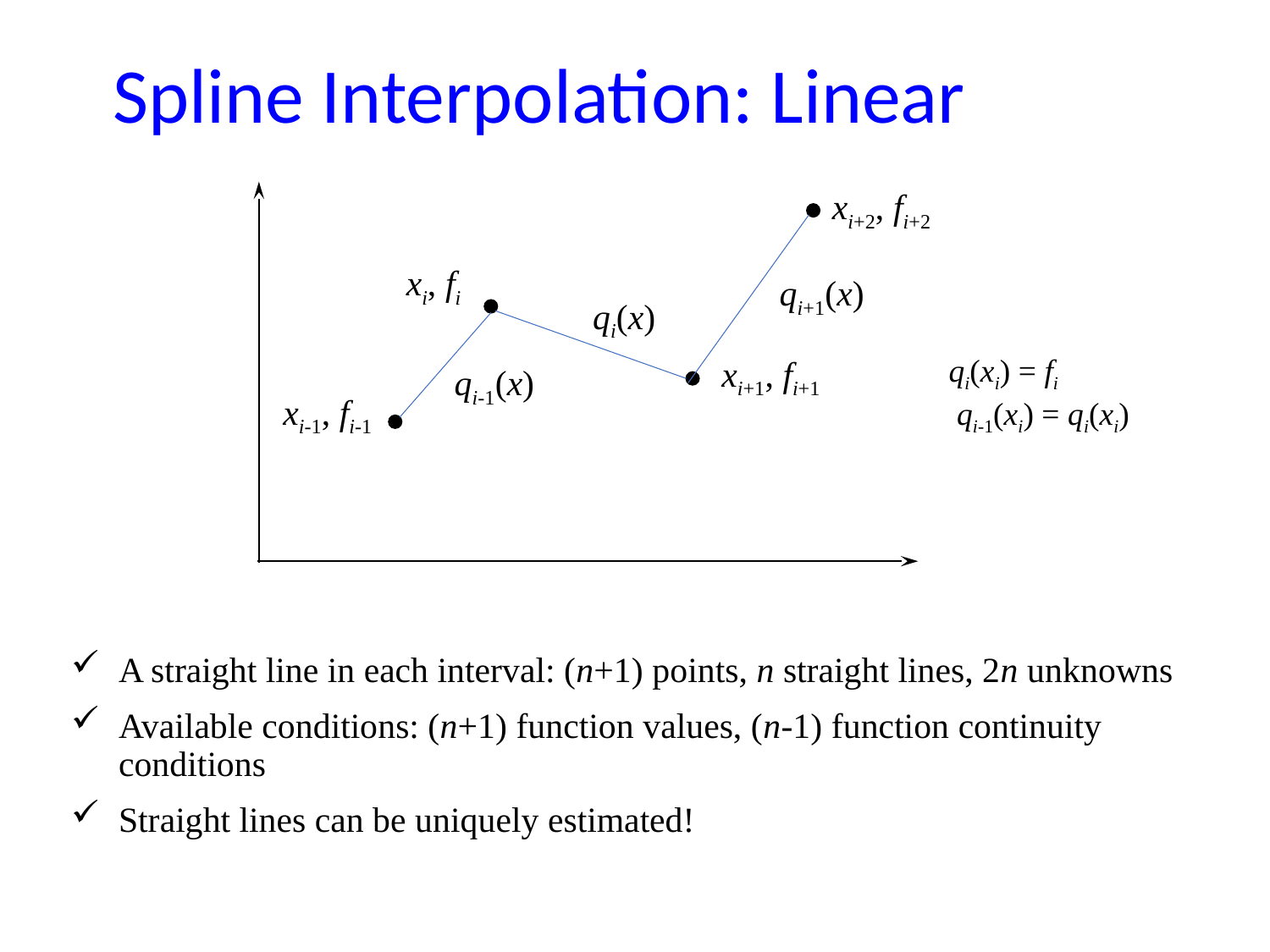

# Spline Interpolation: Linear
xi+2, fi+2

xi, fi

xi+1, fi+1

xi-1, fi-1

qi+1(x)
qi(x)
qi-1(x)
qi(xi) = fi
 qi-1(xi) = qi(xi)
A straight line in each interval: (n+1) points, n straight lines, 2n unknowns
Available conditions: (n+1) function values, (n-1) function continuity conditions
Straight lines can be uniquely estimated!